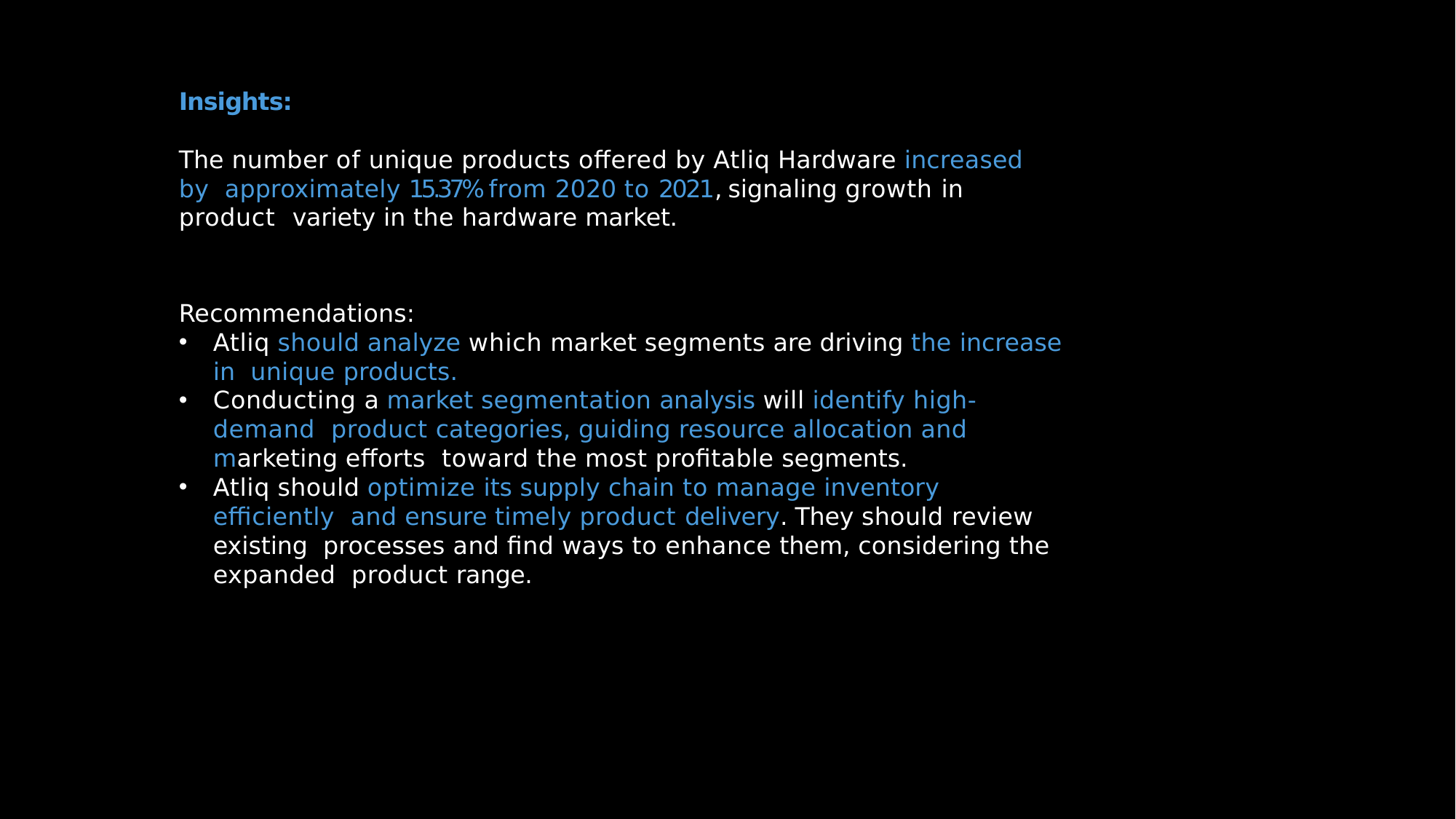

Insights:

The number of unique products offered by Atliq Hardware increased by  approximately 15.37% from 2020 to 2021, signaling growth in product  variety in the hardware market.

Recommendations:
Atliq should analyze which market segments are driving the increase in  unique products.
Conducting a market segmentation analysis will identify high-demand  product categories, guiding resource allocation and marketing efforts  toward the most profitable segments.
Atliq should optimize its supply chain to manage inventory efficiently  and ensure timely product delivery. They should review existing  processes and find ways to enhance them, considering the expanded  product range.